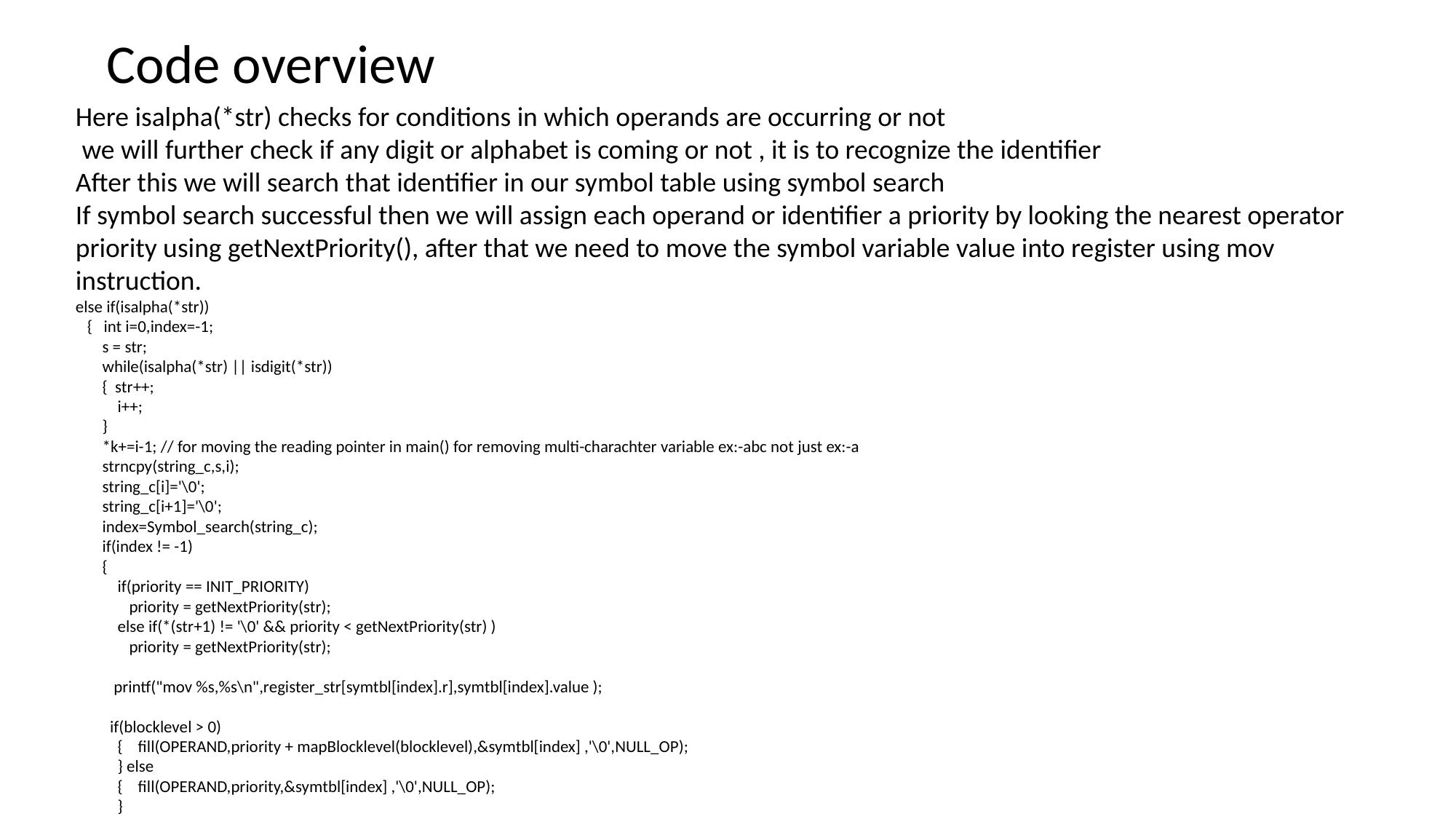

# Code overview
Here isalpha(*str) checks for conditions in which operands are occurring or not
 we will further check if any digit or alphabet is coming or not , it is to recognize the identifier
After this we will search that identifier in our symbol table using symbol search
If symbol search successful then we will assign each operand or identifier a priority by looking the nearest operator priority using getNextPriority(), after that we need to move the symbol variable value into register using mov instruction.
else if(isalpha(*str))
   {   int i=0,index=-1;
       s = str;
       while(isalpha(*str) || isdigit(*str))
       {  str++;
           i++;
       }
       *k+=i-1; // for moving the reading pointer in main() for removing multi-charachter variable ex:-abc not just ex:-a
       strncpy(string_c,s,i);
       string_c[i]='\0';
       string_c[i+1]='\0';
       index=Symbol_search(string_c);
       if(index != -1)
       {
           if(priority == INIT_PRIORITY)
              priority = getNextPriority(str);
           else if(*(str+1) != '\0' && priority < getNextPriority(str) )
              priority = getNextPriority(str);

          printf("mov %s,%s\n",register_str[symtbl[index].r],symtbl[index].value );

         if(blocklevel > 0)
           {    fill(OPERAND,priority + mapBlocklevel(blocklevel),&symtbl[index] ,'\0',NULL_OP);
           } else
           {    fill(OPERAND,priority,&symtbl[index] ,'\0',NULL_OP);
           }